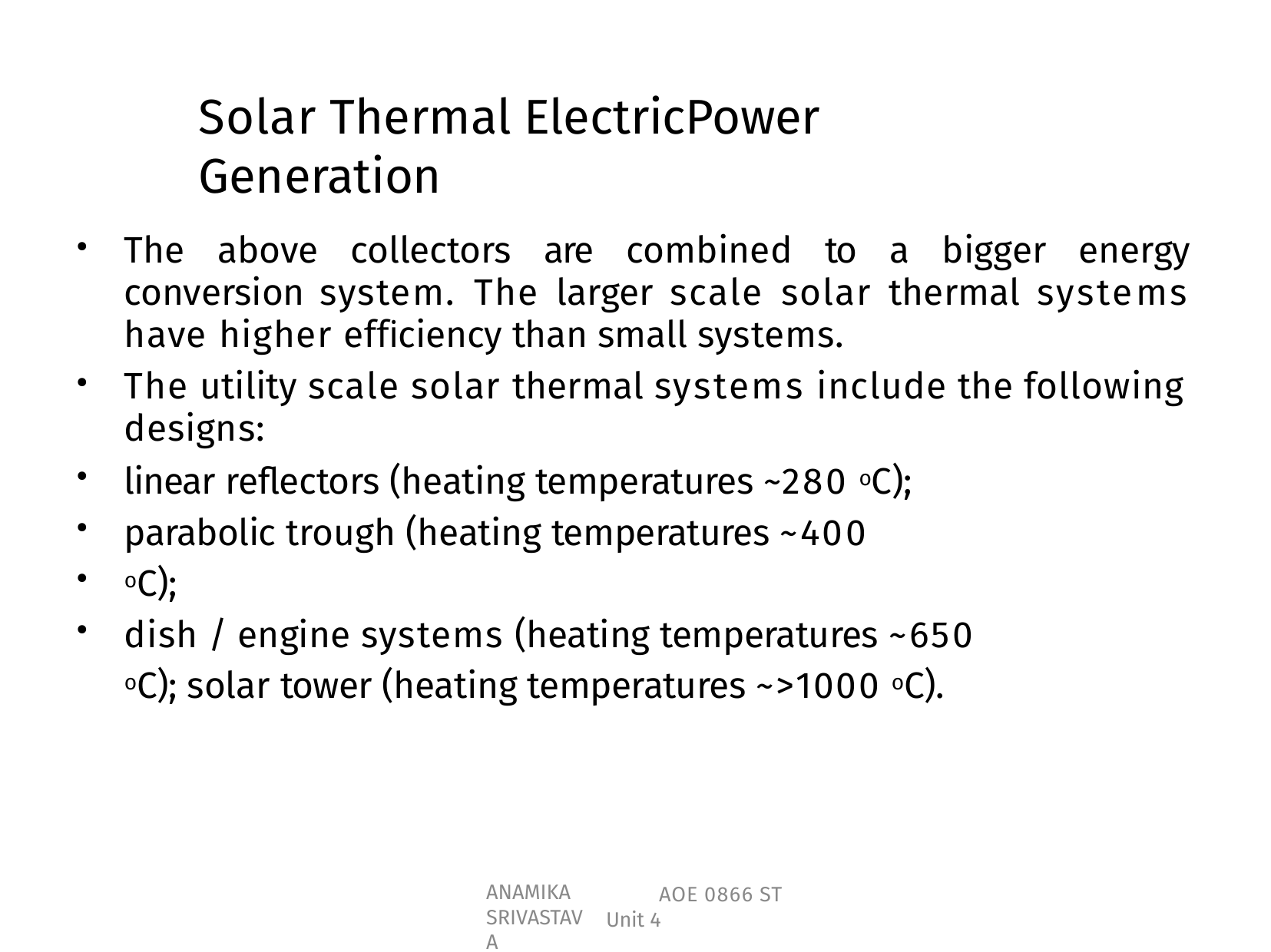

# Solar Thermal ElectricPower Generation
•
The above collectors are combined to a bigger energy conversion system. The larger scale solar thermal systems have higher eﬃciency than small systems.
The utility scale solar thermal systems include the following designs:
linear reﬂectors (heating temperatures ~280 oC); parabolic trough (heating temperatures ~400 oC);
dish / engine systems (heating temperatures ~650 oC); solar tower (heating temperatures ~>1000 oC).
•
•
•
•
•
ANAMIKA SRIVASTAVA
AOE 0866 ST
Unit 4